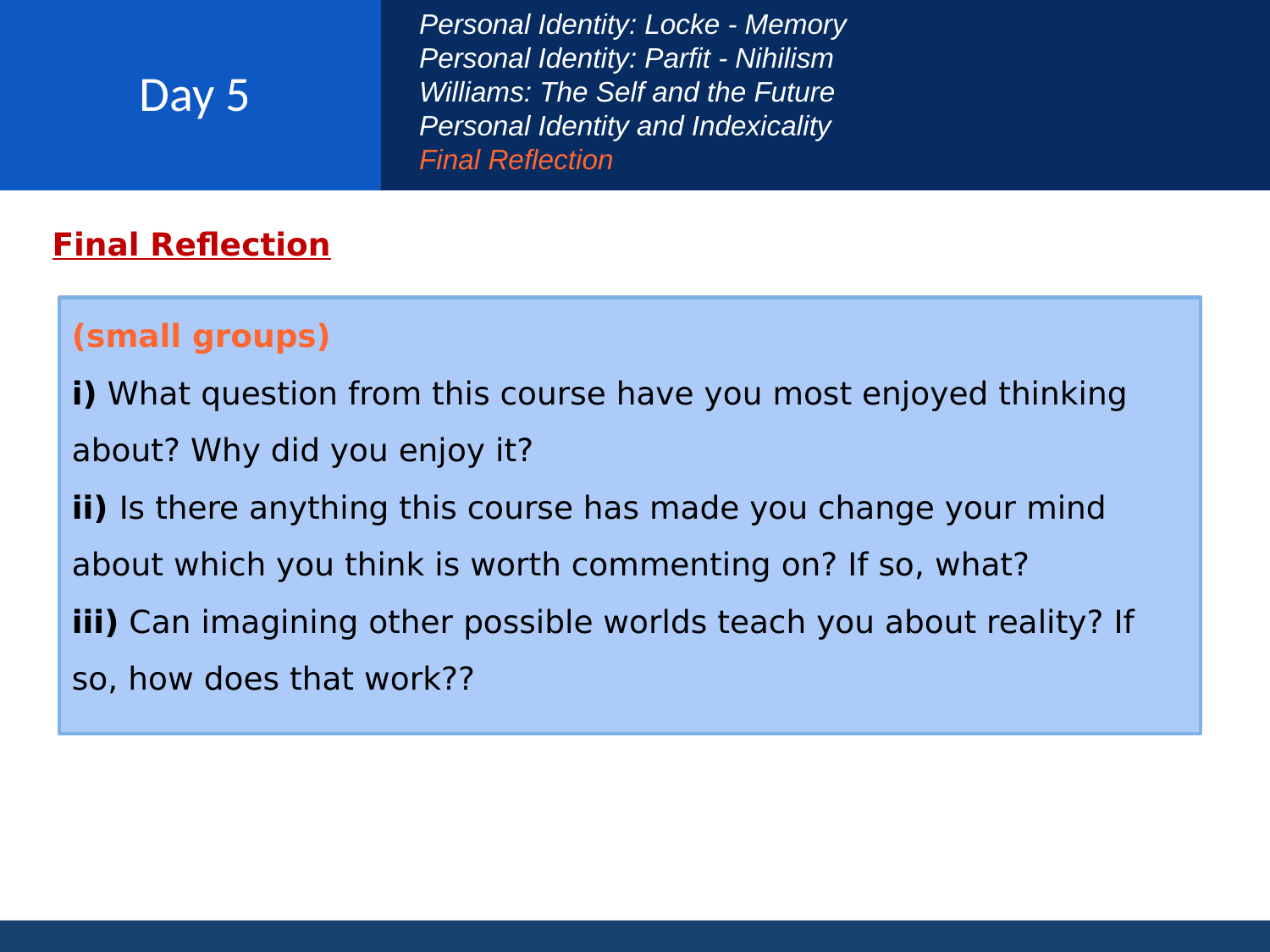

Personal Identity: Locke - Memory
Personal Identity: Parfit - Nihilism
Williams: The Self and the Future
Personal Identity and Indexicality
Final Reflection

# Day 5
Final Reflection

(small groups)
i) What question from this course have you most enjoyed thinking about? Why did you enjoy it?
ii) Is there anything this course has made you change your mind about which you think is worth commenting on? If so, what?
iii) Can imagining other possible worlds teach you about reality? If so, how does that work??